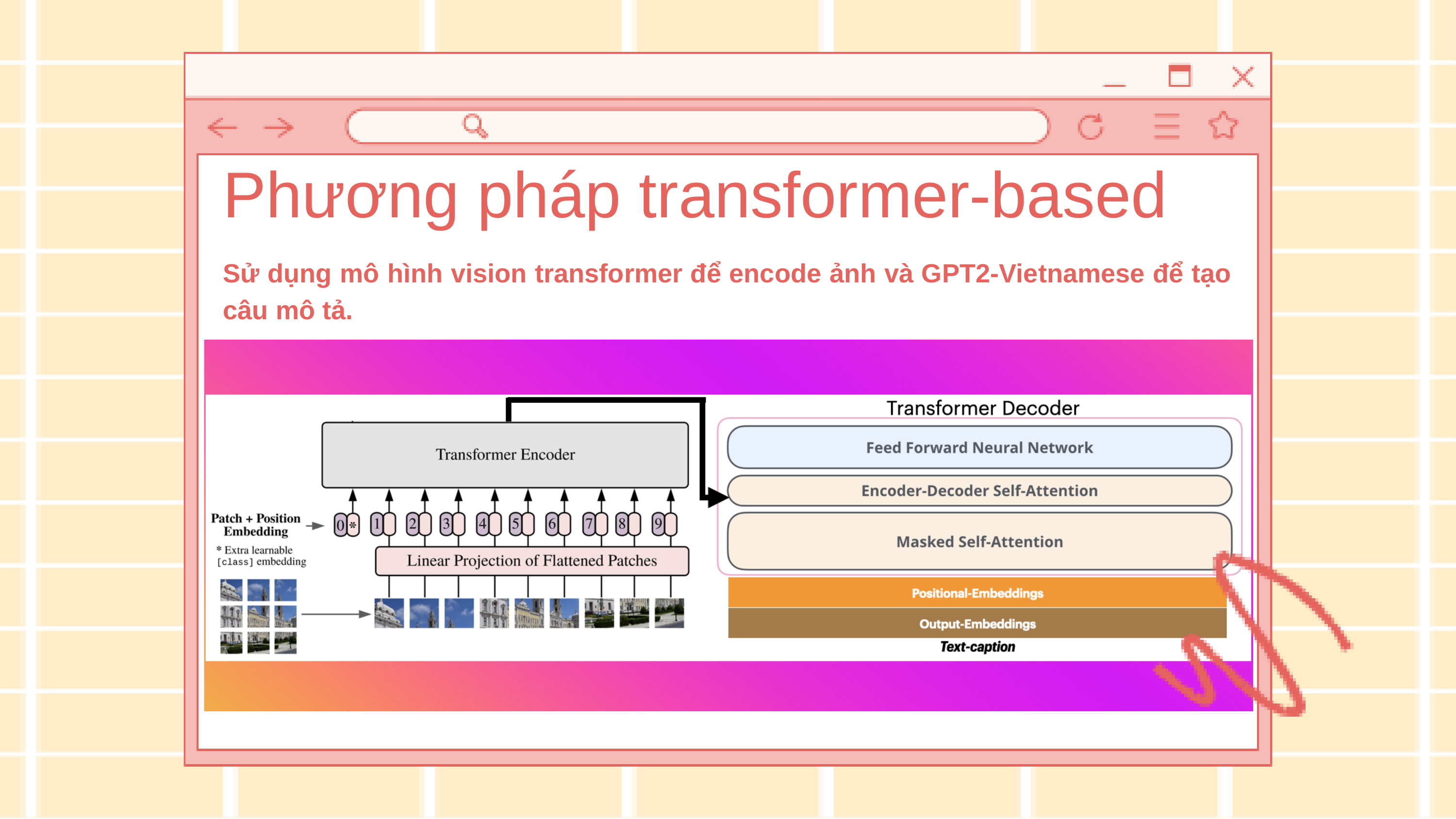

Phương pháp transformer-based
Sử dụng mô hình vision transformer để encode ảnh và GPT2-Vietnamese để tạo câu mô tả.